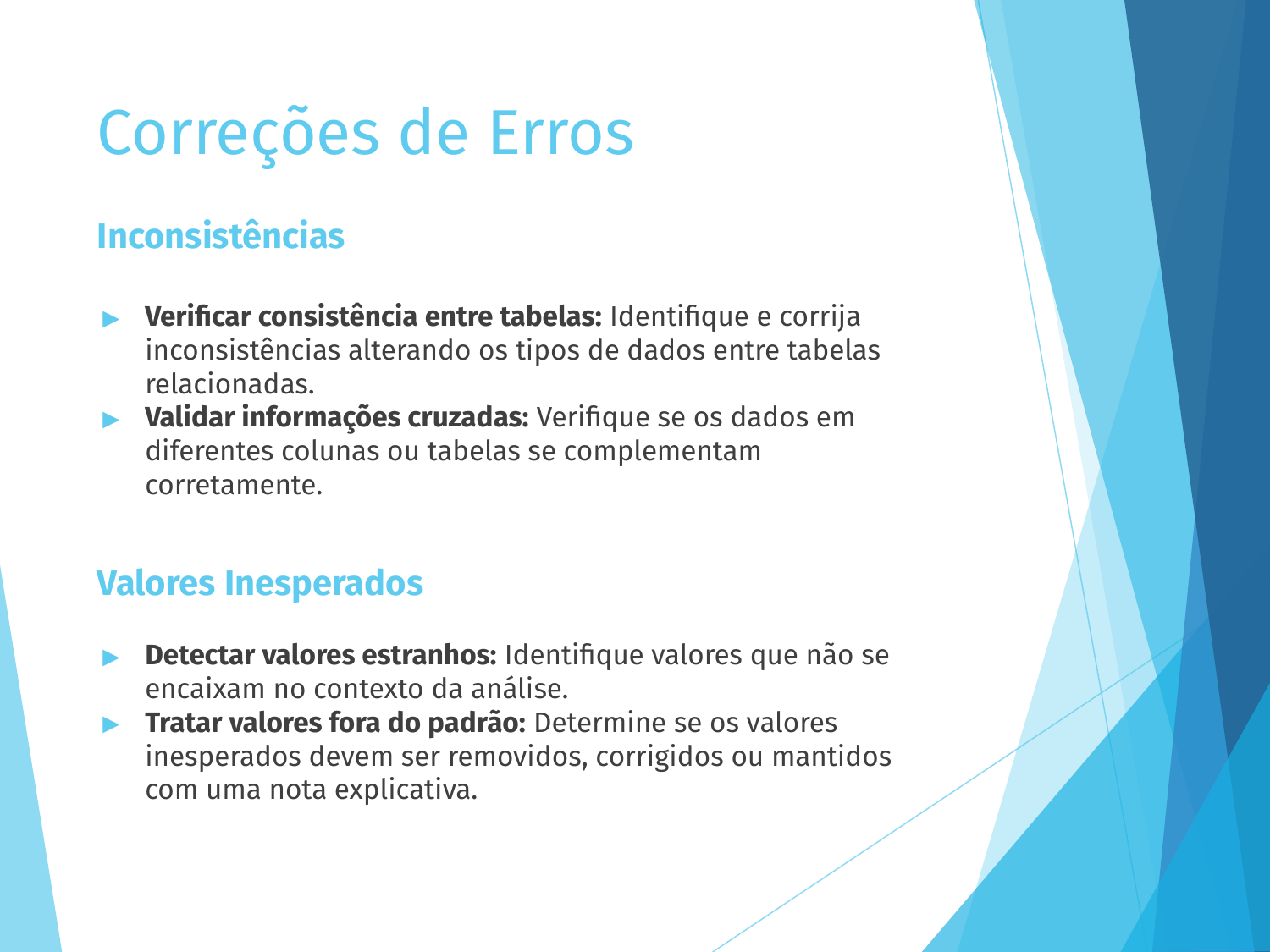

# Correções de Erros
Inconsistências
Verificar consistência entre tabelas: Identifique e corrija inconsistências alterando os tipos de dados entre tabelas relacionadas.
Validar informações cruzadas: Verifique se os dados em diferentes colunas ou tabelas se complementam corretamente.
Valores Inesperados
Detectar valores estranhos: Identifique valores que não se encaixam no contexto da análise.
Tratar valores fora do padrão: Determine se os valores inesperados devem ser removidos, corrigidos ou mantidos com uma nota explicativa.